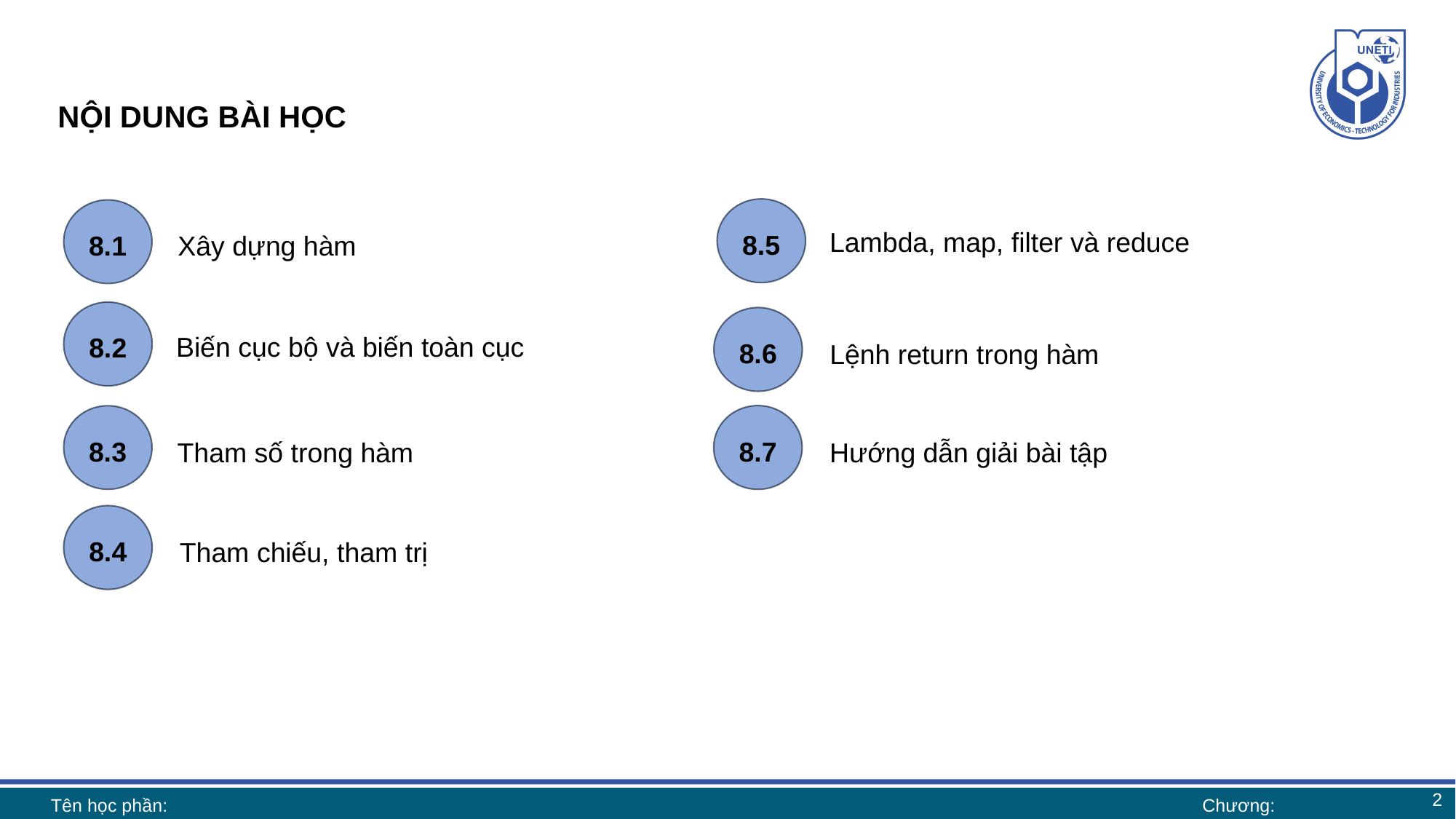

# NỘI DUNG BÀI HỌC
8.5
8.1
Xây dựng hàm
8.2
Biến cục bộ và biến toàn cục
8.3
Tham số trong hàm
8.4
Tham chiếu, tham trị
Lambda, map, filter và reduce
8.6
Lệnh return trong hàm
8.7
Hướng dẫn giải bài tập
2
Tên học phần:
Chương: